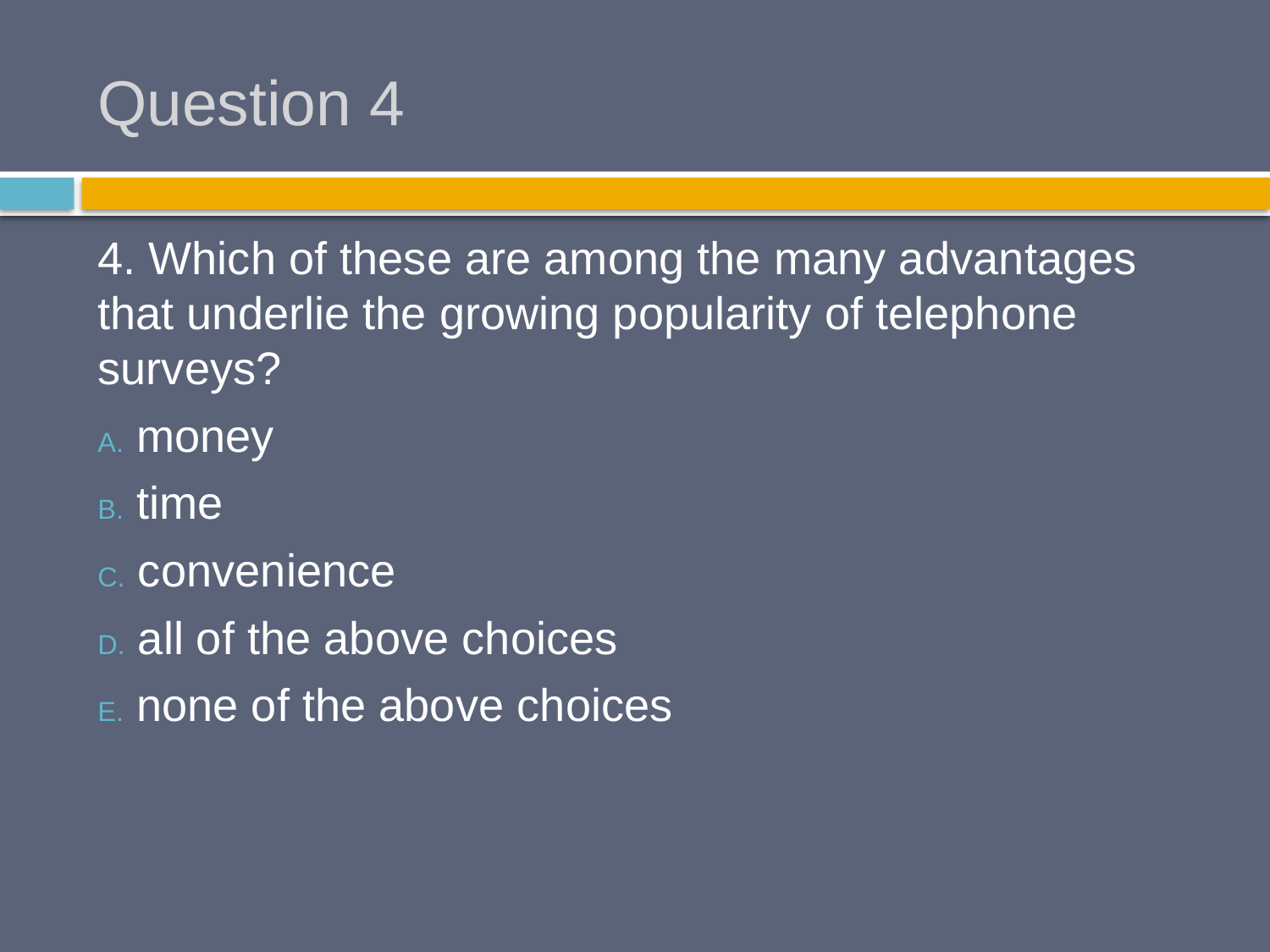

# Question 4
4. Which of these are among the many advantages that underlie the growing popularity of telephone surveys?
 money
 time
 convenience
 all of the above choices
 none of the above choices